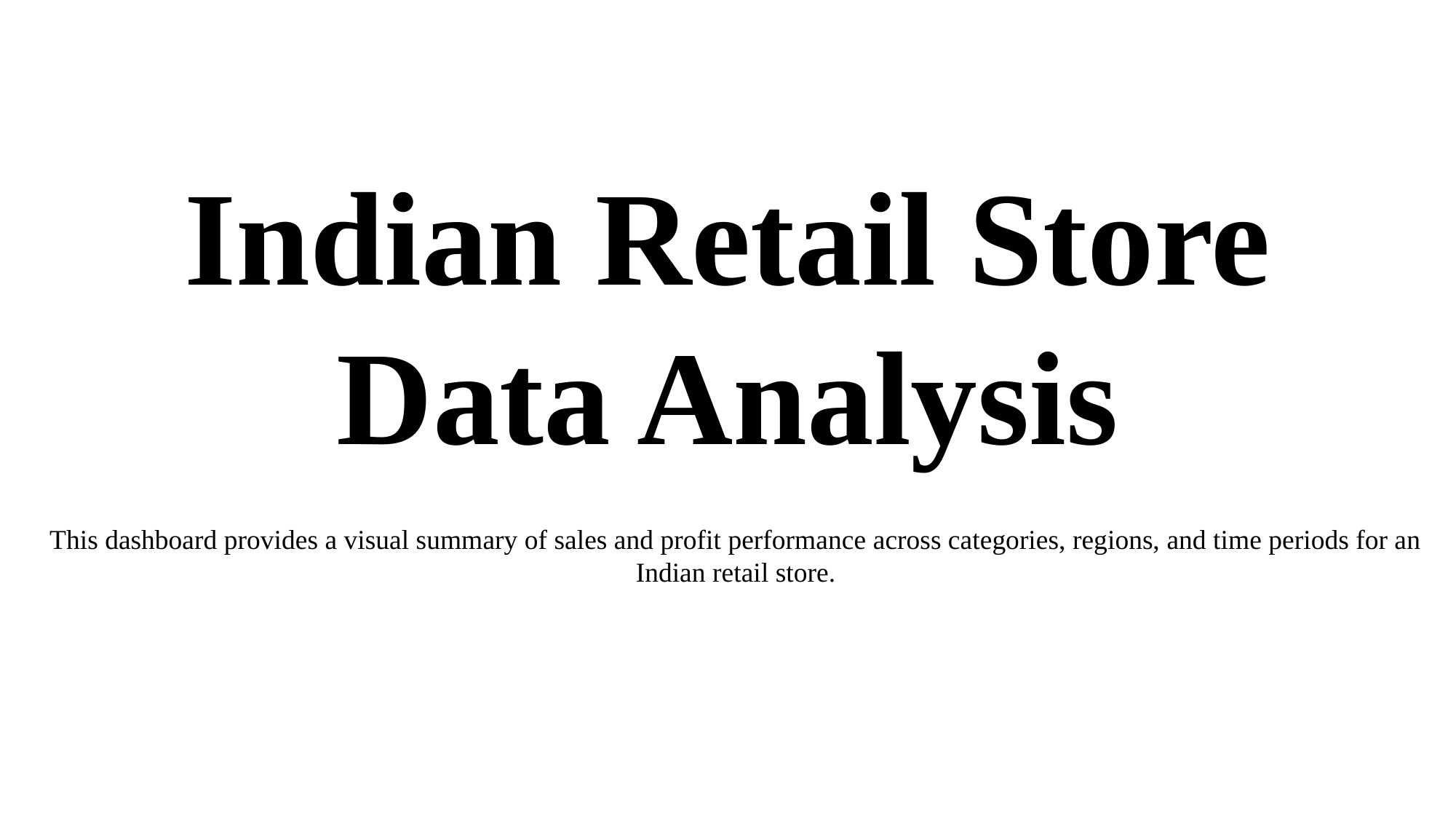

Indian Retail Store Data Analysis
This dashboard provides a visual summary of sales and profit performance across categories, regions, and time periods for an Indian retail store.